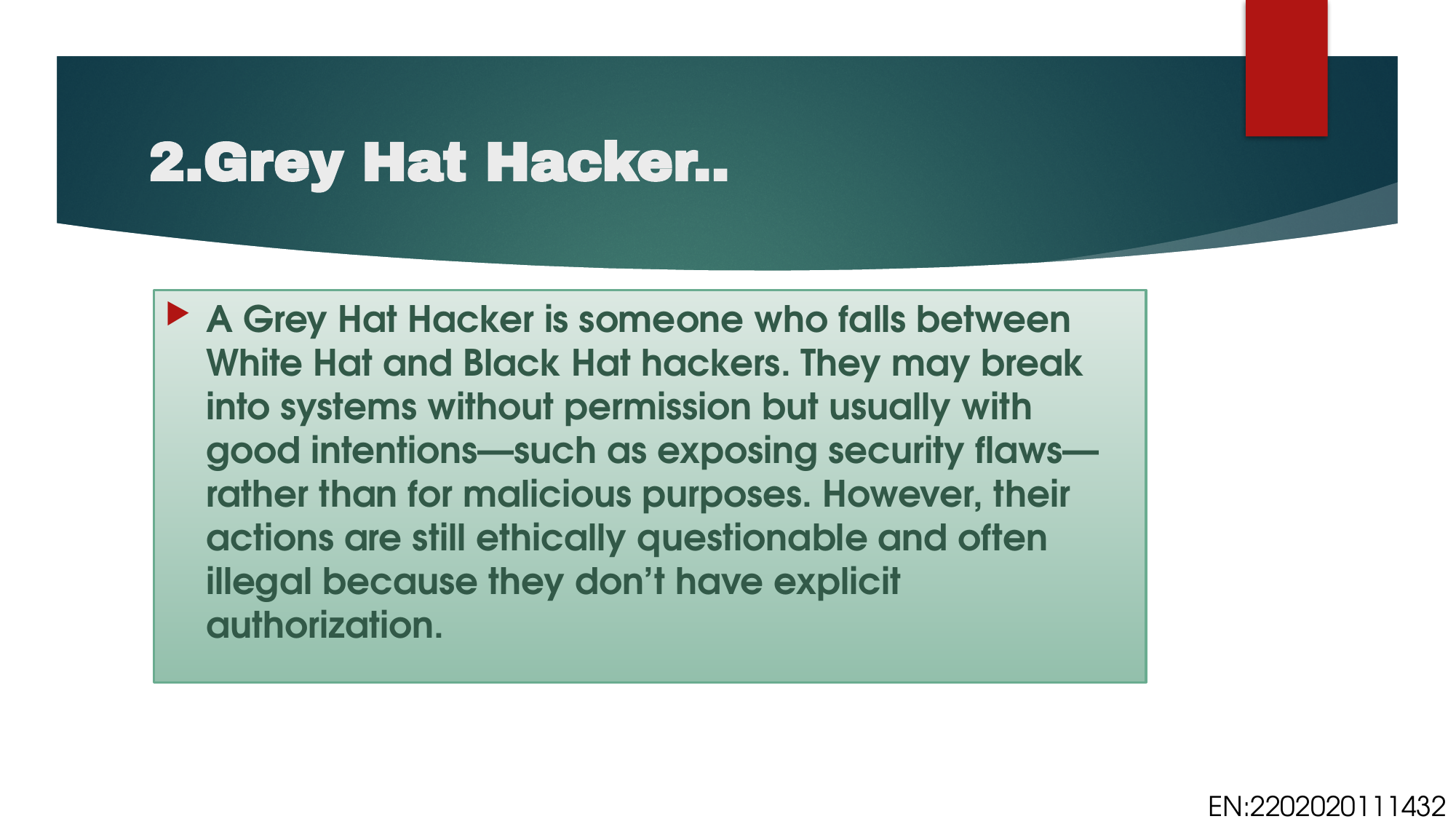

# 2.Grey Hat Hacker..
A Grey Hat Hacker is someone who falls between White Hat and Black Hat hackers. They may break into systems without permission but usually with good intentions—such as exposing security flaws—rather than for malicious purposes. However, their actions are still ethically questionable and often illegal because they don’t have explicit authorization.
EN:2202020111432